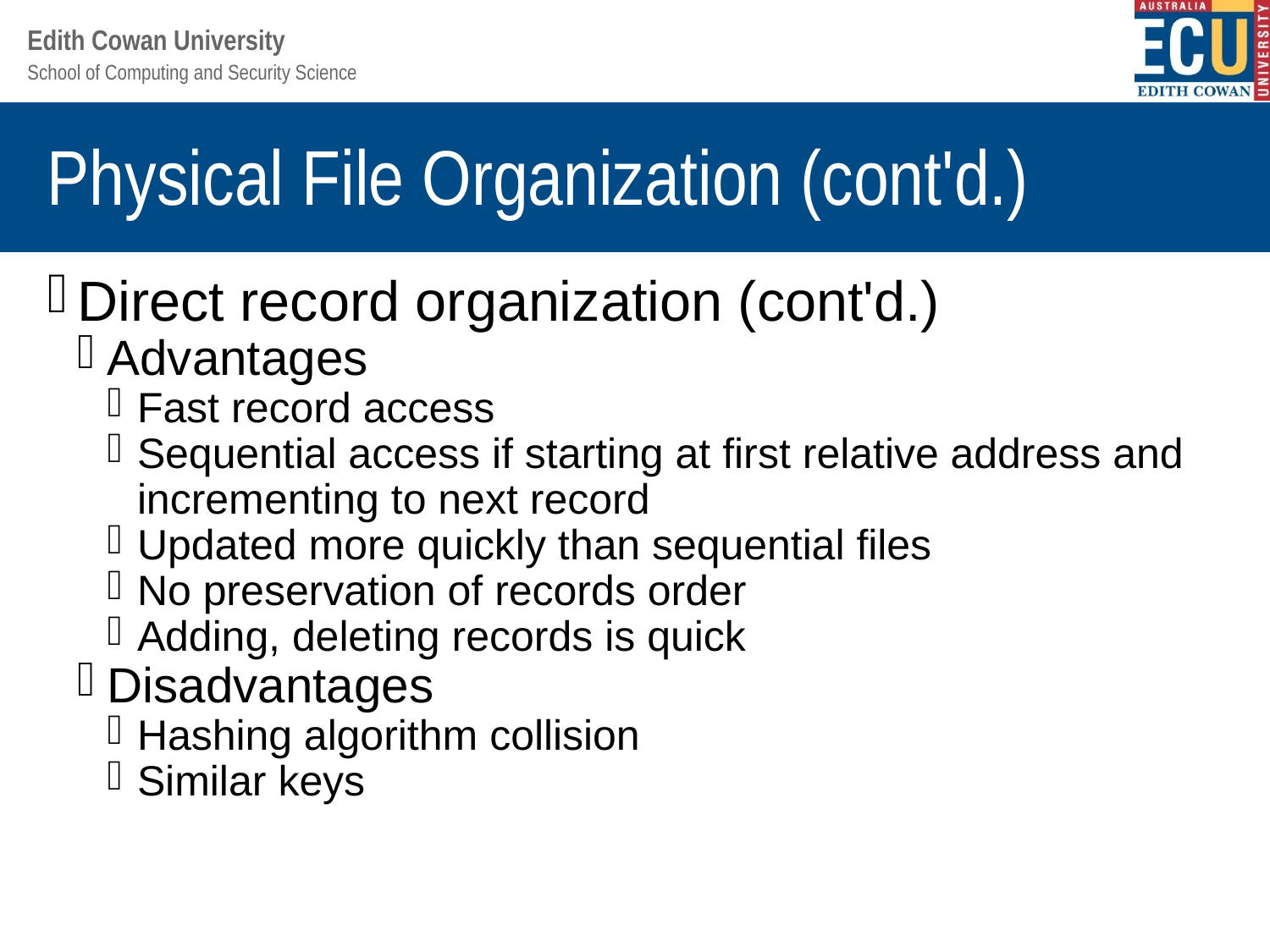

Physical File Organization (cont'd.)
Direct record organization (cont'd.)
Advantages
Fast record access
Sequential access if starting at first relative address and incrementing to next record
Updated more quickly than sequential files
No preservation of records order
Adding, deleting records is quick
Disadvantages
Hashing algorithm collision
Similar keys